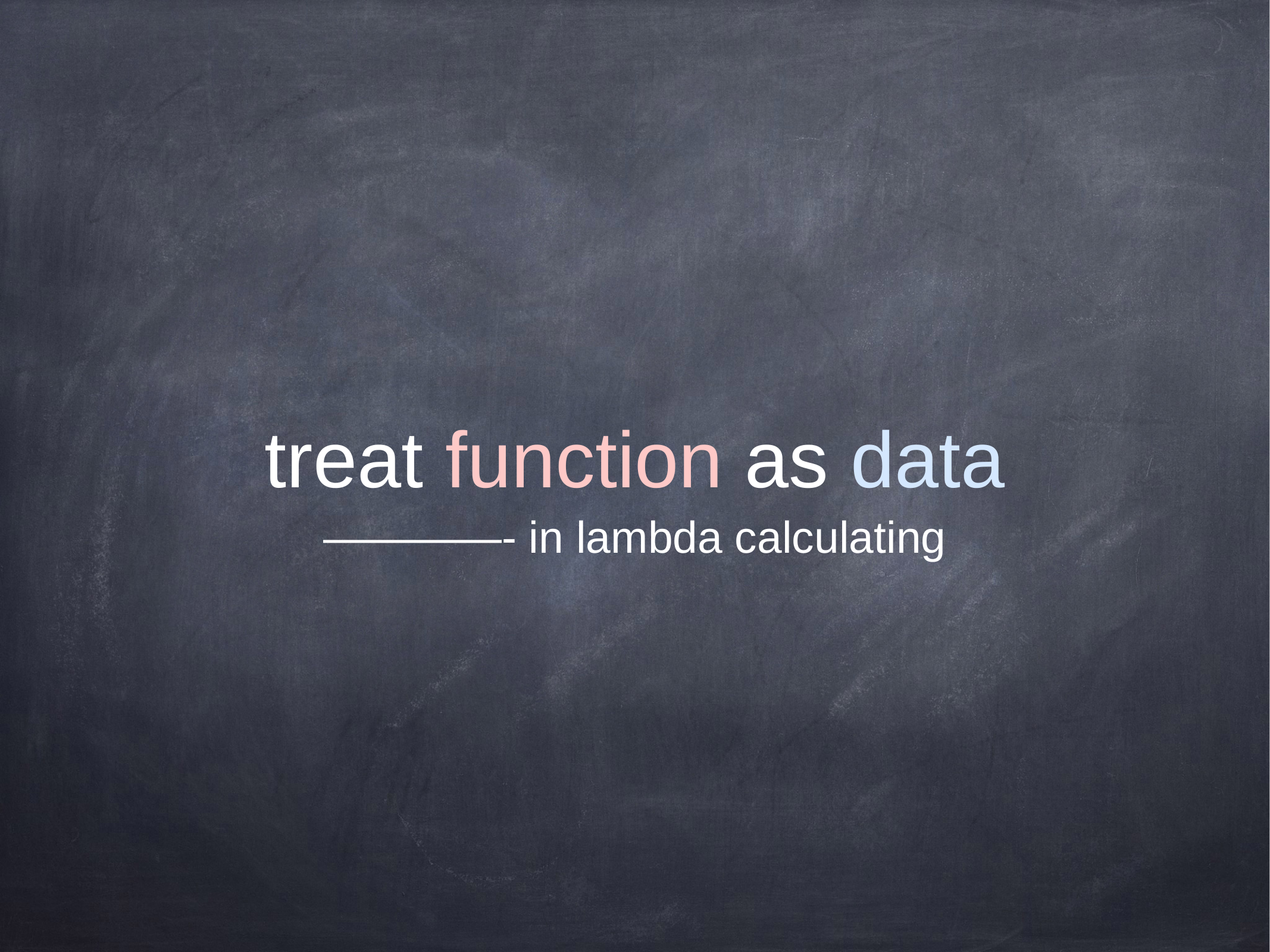

# treat function as data
————- in lambda calculating